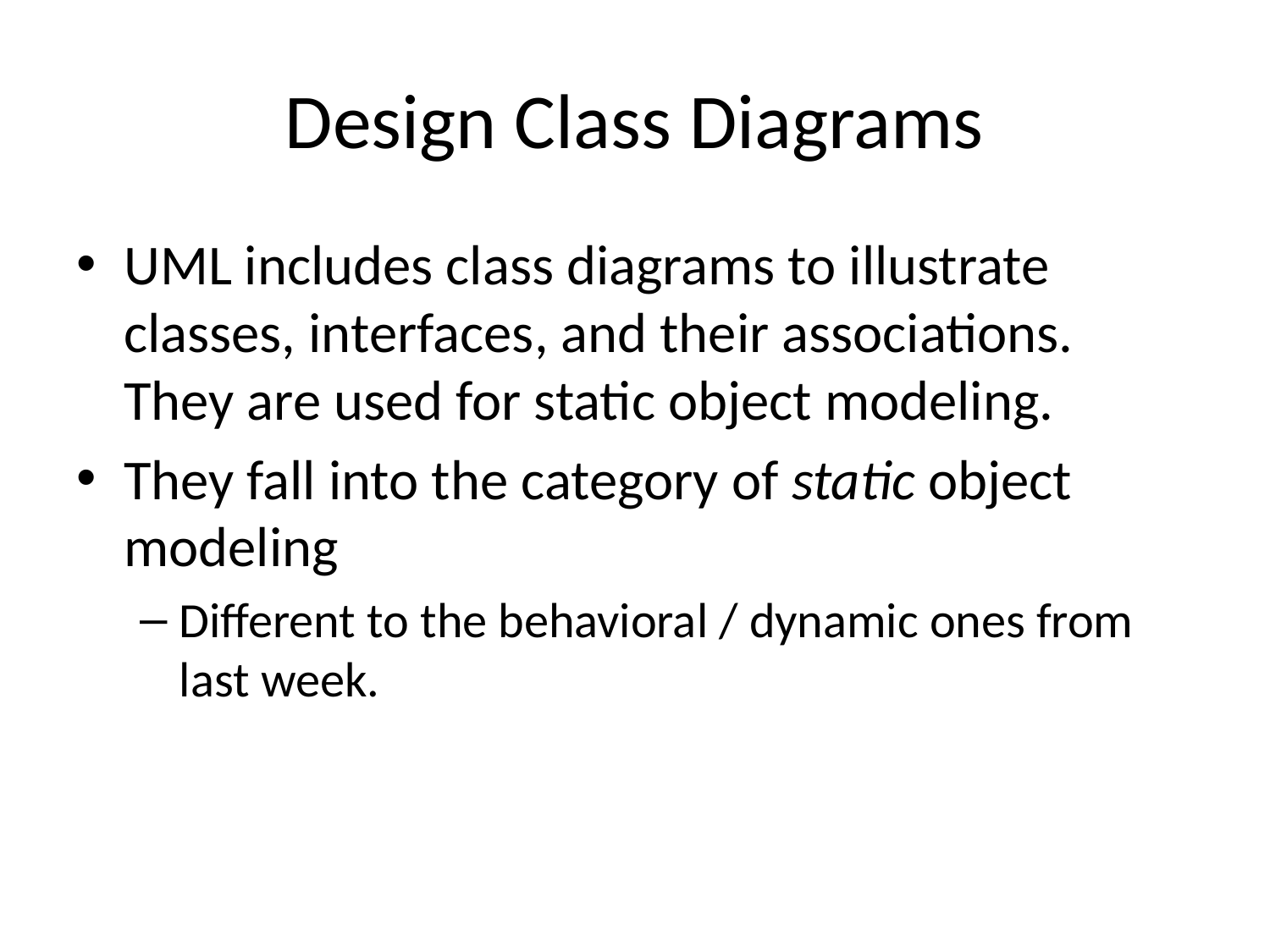

# Design Class Diagrams
UML includes class diagrams to illustrate classes, interfaces, and their associations. They are used for static object modeling.
They fall into the category of static object modeling
Different to the behavioral / dynamic ones from last week.